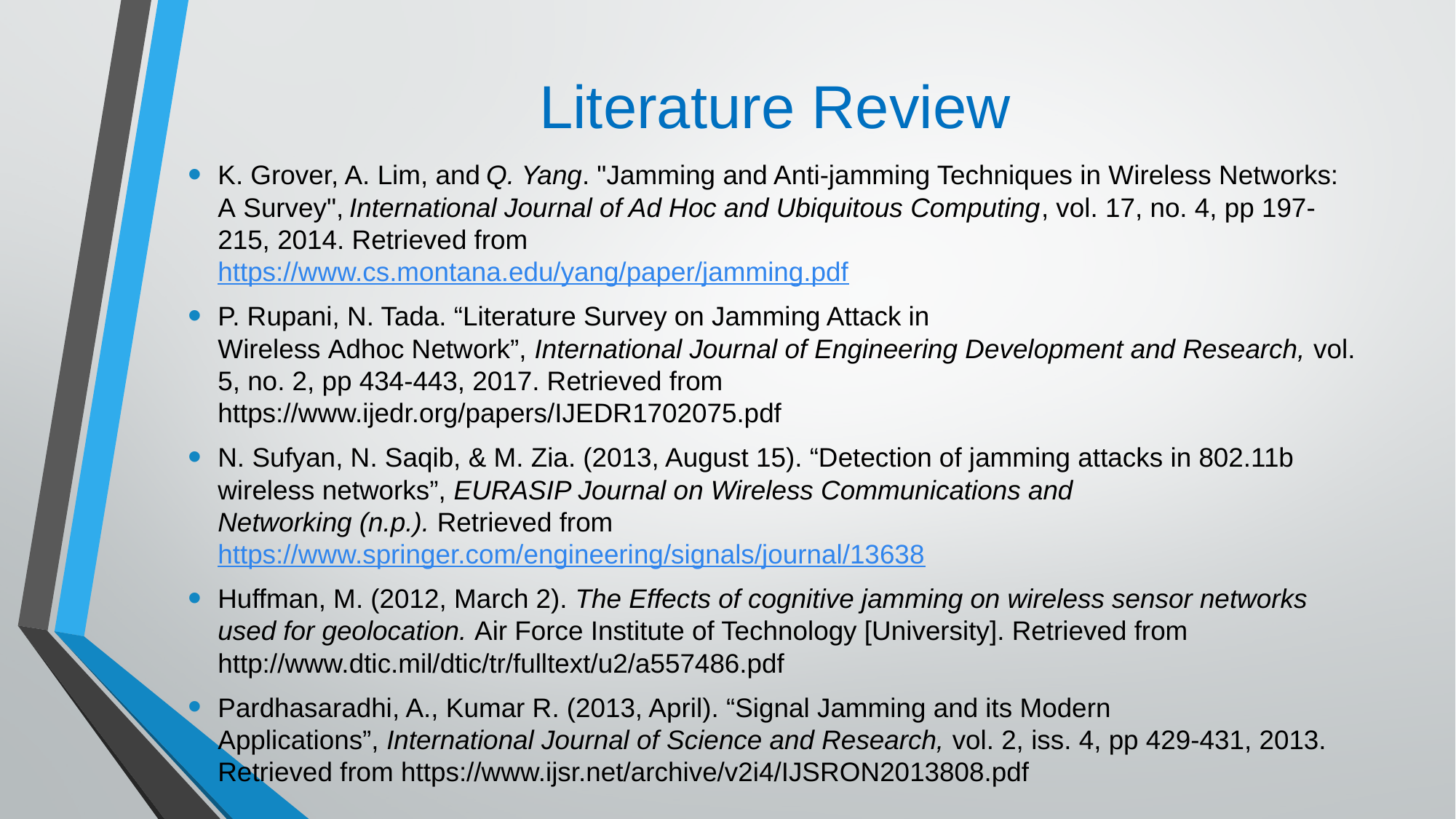

# Literature Review
K. Grover, A. Lim, and Q. Yang. "Jamming and Anti-jamming Techniques in Wireless Networks: A Survey", International Journal of Ad Hoc and Ubiquitous Computing, vol. 17, no. 4, pp 197-215, 2014. Retrieved from
https://www.cs.montana.edu/yang/paper/jamming.pdf
P. Rupani, N. Tada. “Literature Survey on Jamming Attack in Wireless Adhoc Network”, International Journal of Engineering Development and Research, vol. 5, no. 2, pp 434-443, 2017. Retrieved from
https://www.ijedr.org/papers/IJEDR1702075.pdf
N. Sufyan, N. Saqib, & M. Zia. (2013, August 15). “Detection of jamming attacks in 802.11b wireless networks”, EURASIP Journal on Wireless Communications and Networking (n.p.). Retrieved from
https://www.springer.com/engineering/signals/journal/13638
Huffman, M. (2012, March 2). The Effects of cognitive jamming on wireless sensor networks used for geolocation. Air Force Institute of Technology [University]. Retrieved from
http://www.dtic.mil/dtic/tr/fulltext/u2/a557486.pdf
Pardhasaradhi, A., Kumar R. (2013, April). “Signal Jamming and its Modern Applications”, International Journal of Science and Research, vol. 2, iss. 4, pp 429-431, 2013. Retrieved from https://www.ijsr.net/archive/v2i4/IJSRON2013808.pdf